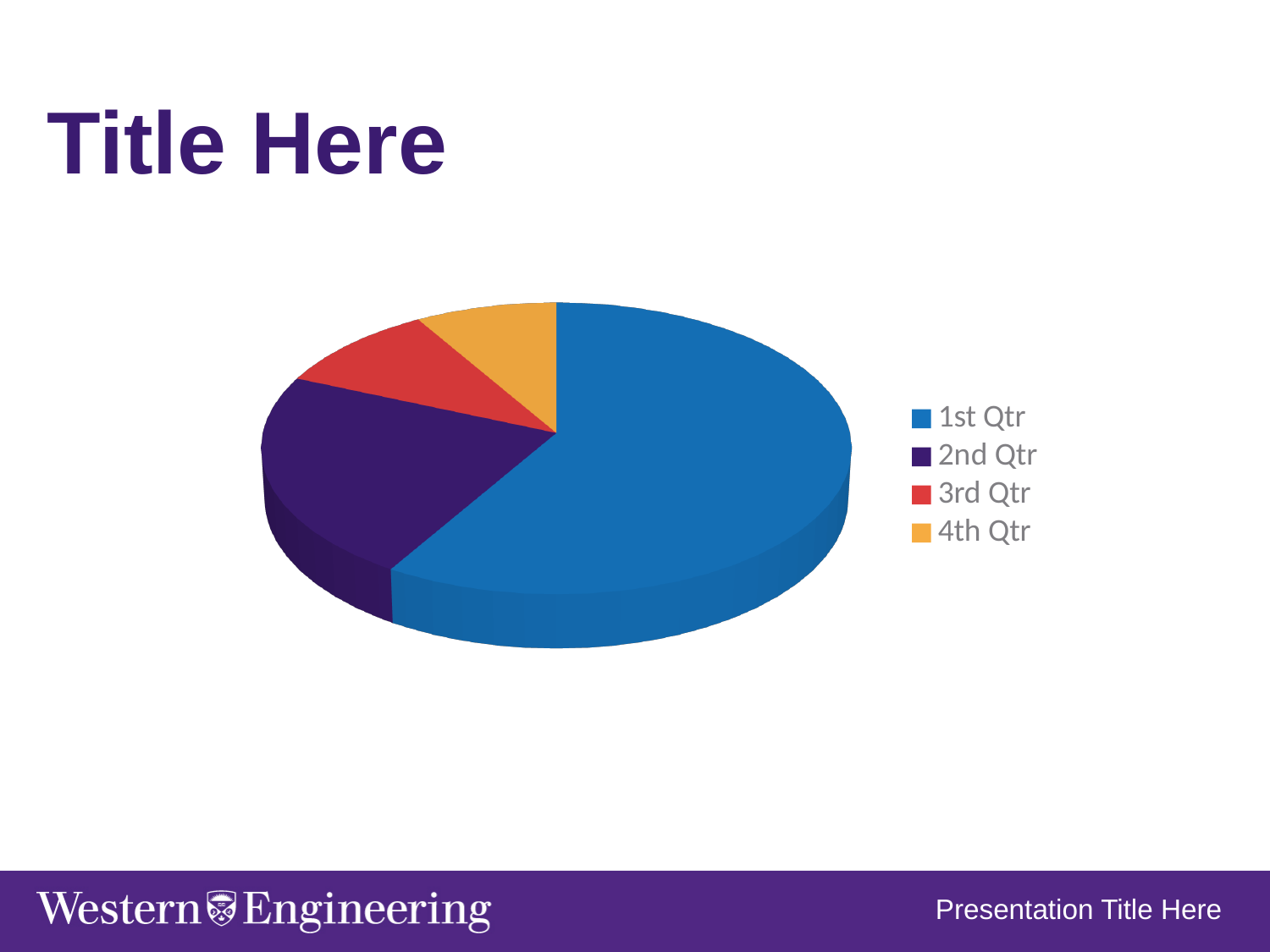

Title Here

[unsupported chart]

Presentation Title Here